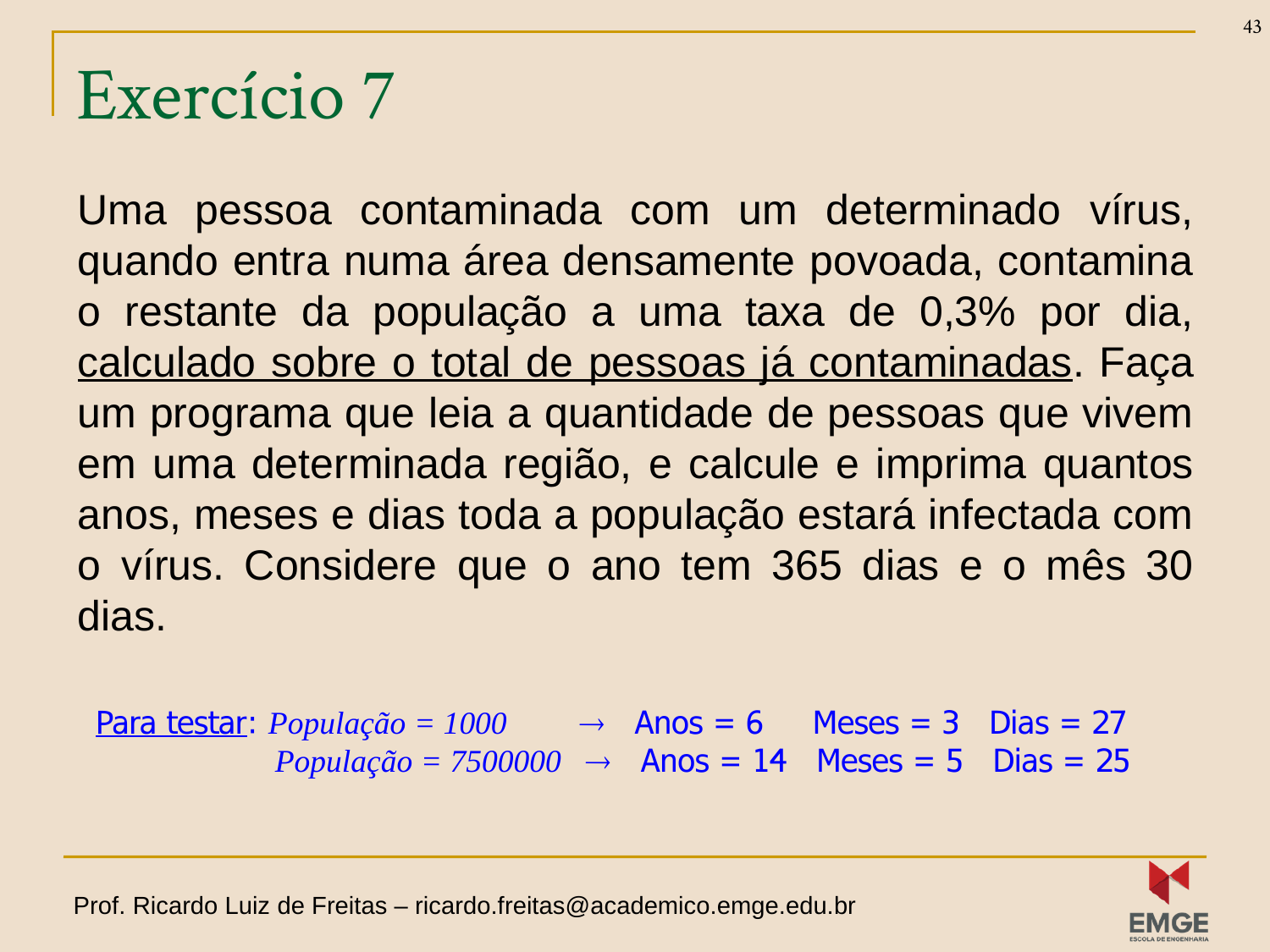

43
# Exercício 7
Uma pessoa contaminada com um determinado vírus, quando entra numa área densamente povoada, contamina o restante da população a uma taxa de 0,3% por dia, calculado sobre o total de pessoas já contaminadas. Faça um programa que leia a quantidade de pessoas que vivem em uma determinada região, e calcule e imprima quantos anos, meses e dias toda a população estará infectada com o vírus. Considere que o ano tem 365 dias e o mês 30 dias.
Para testar: População = 1000         →   Anos = 6     Meses = 3   Dias = 27
                  População = 7500000   →   Anos = 14   Meses = 5   Dias = 25